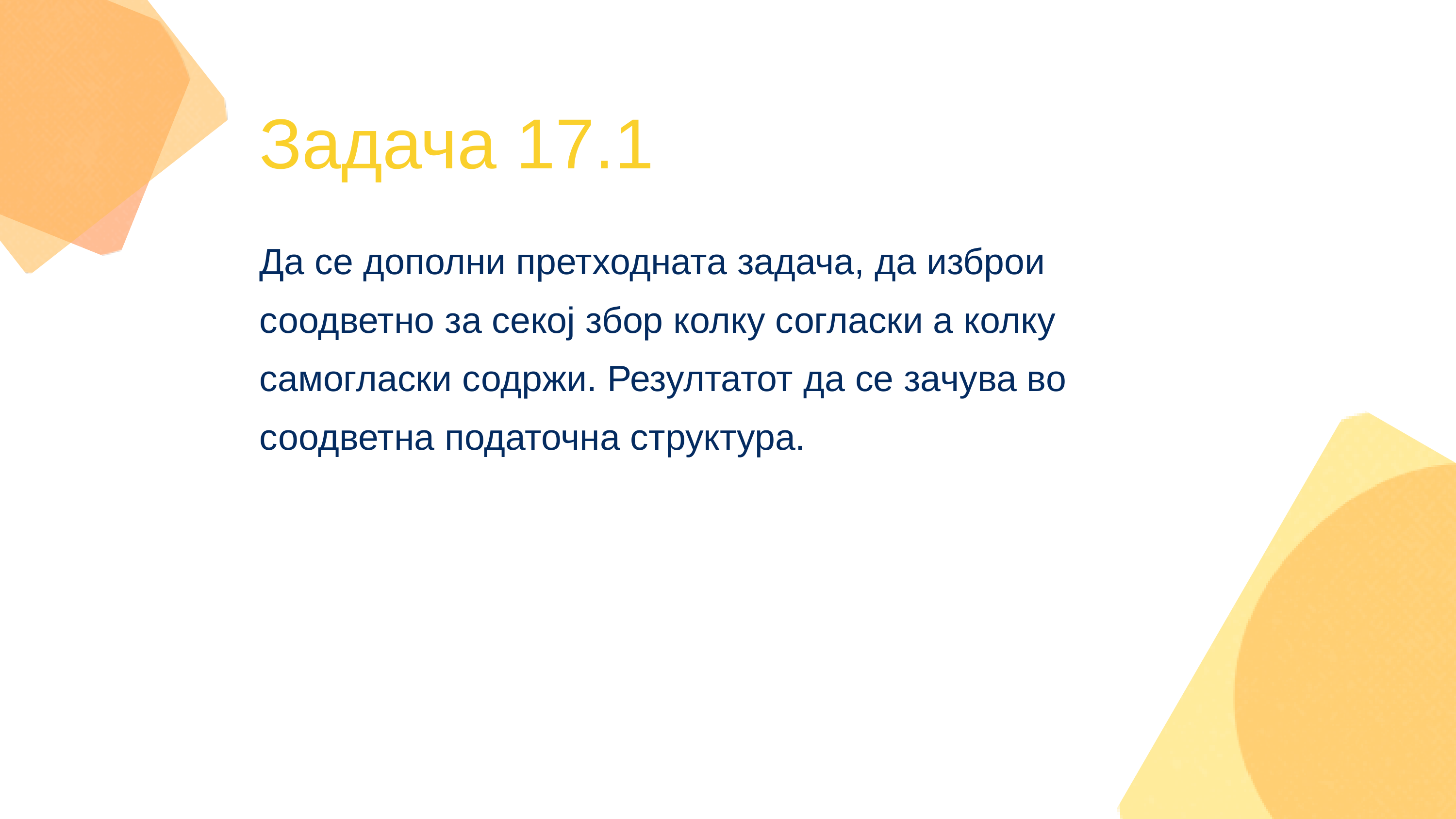

Задача 17.1
Да се дополни претходната задача, да изброи соодветно за секој збор колку согласки а колку самогласки содржи. Резултатот да се зачува во соодветна податочна структура.